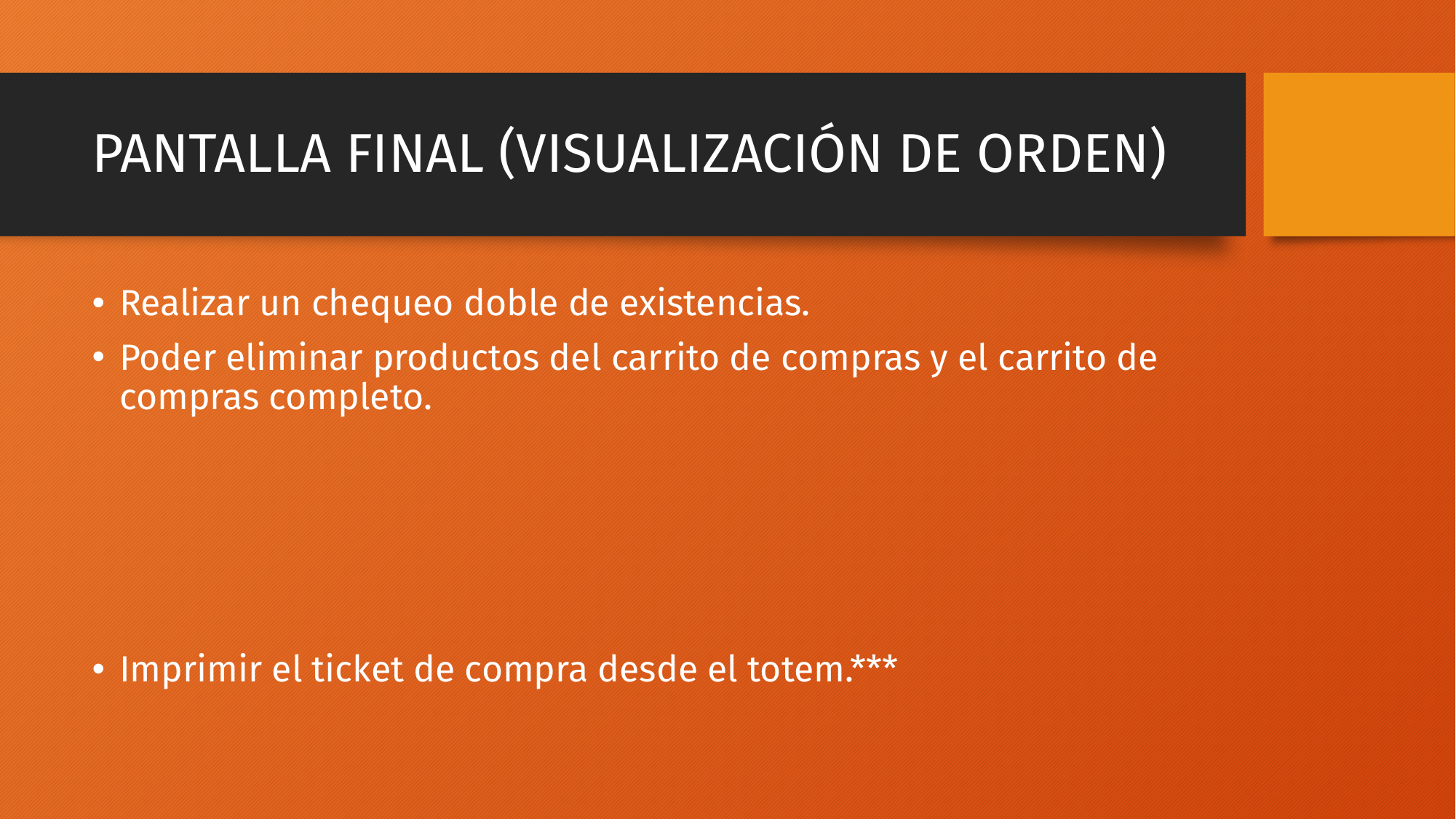

# PANTALLA FINAL (VISUALIZACIÓN DE ORDEN)
Realizar un chequeo doble de existencias.
Poder eliminar productos del carrito de compras y el carrito de compras completo.

Imprimir el ticket de compra desde el totem.***